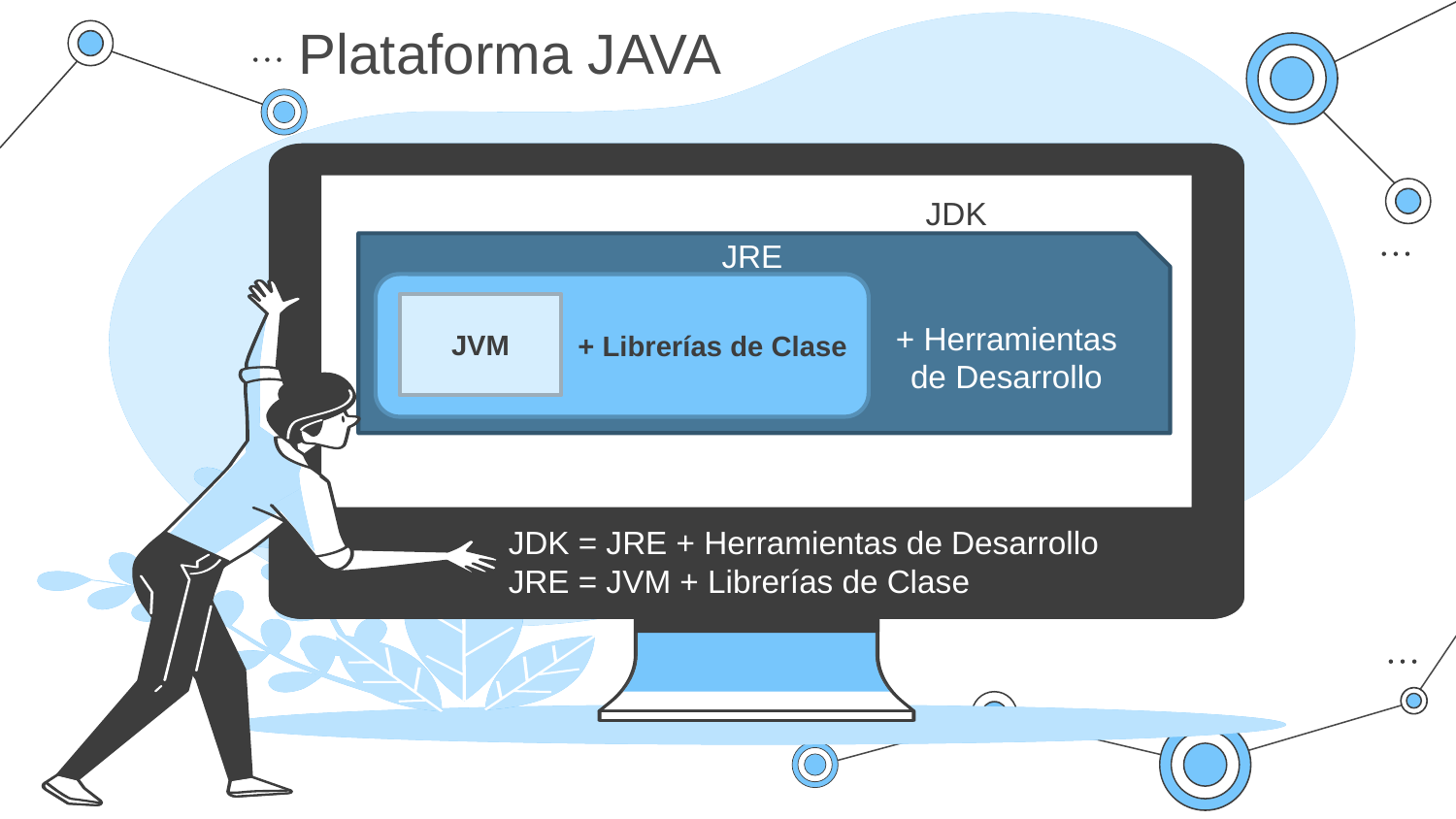

# Plataforma JAVA

JDK

JRE

+ Librerías de Clase
JVM
+ Herramientas de Desarrollo

JDK = JRE + Herramientas de Desarrollo
JRE = JVM + Librerías de Clase